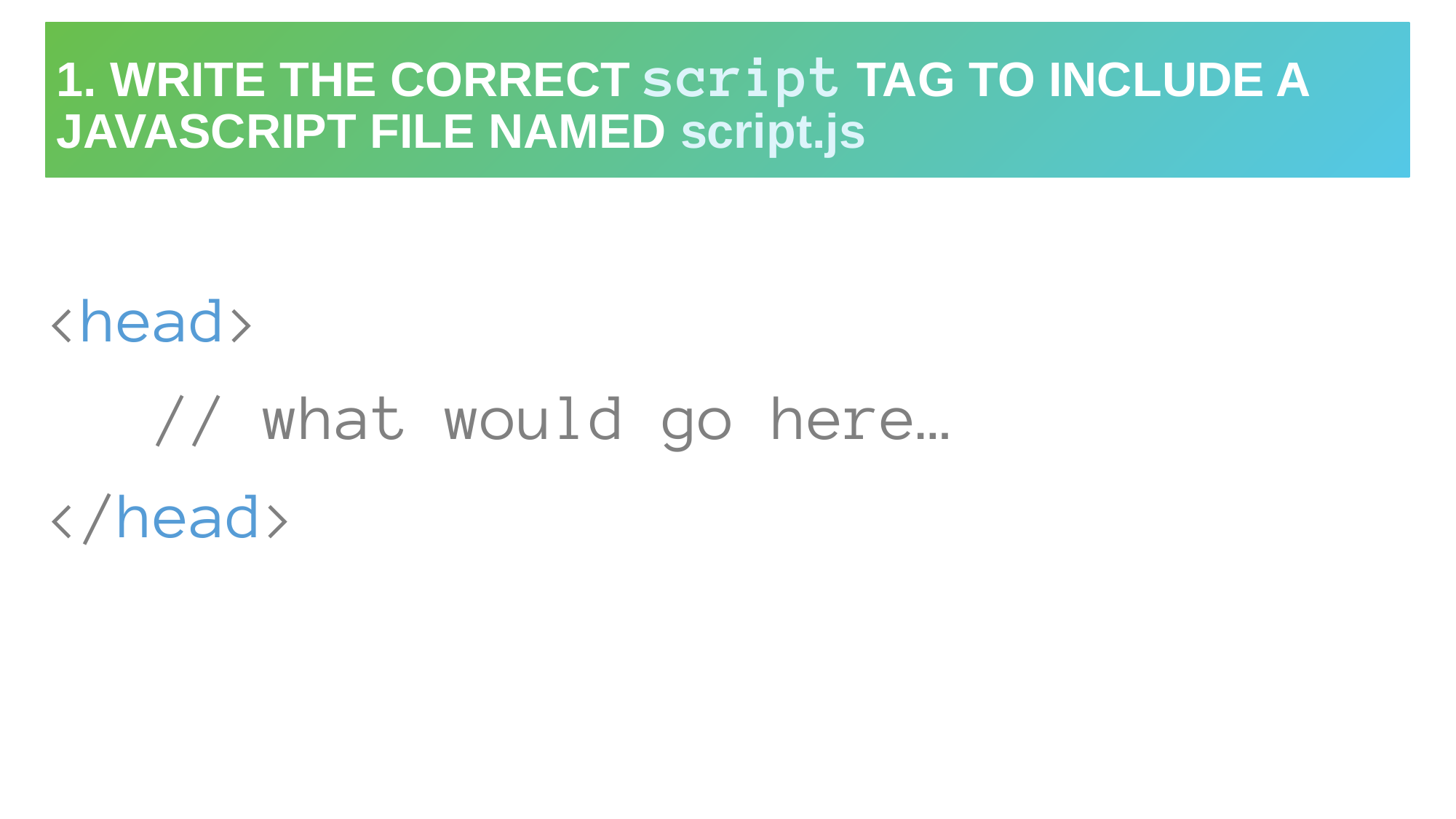

# 1. Write the correct script tag to include a javascript file named script.js

<head>
	// what would go here…
</head>